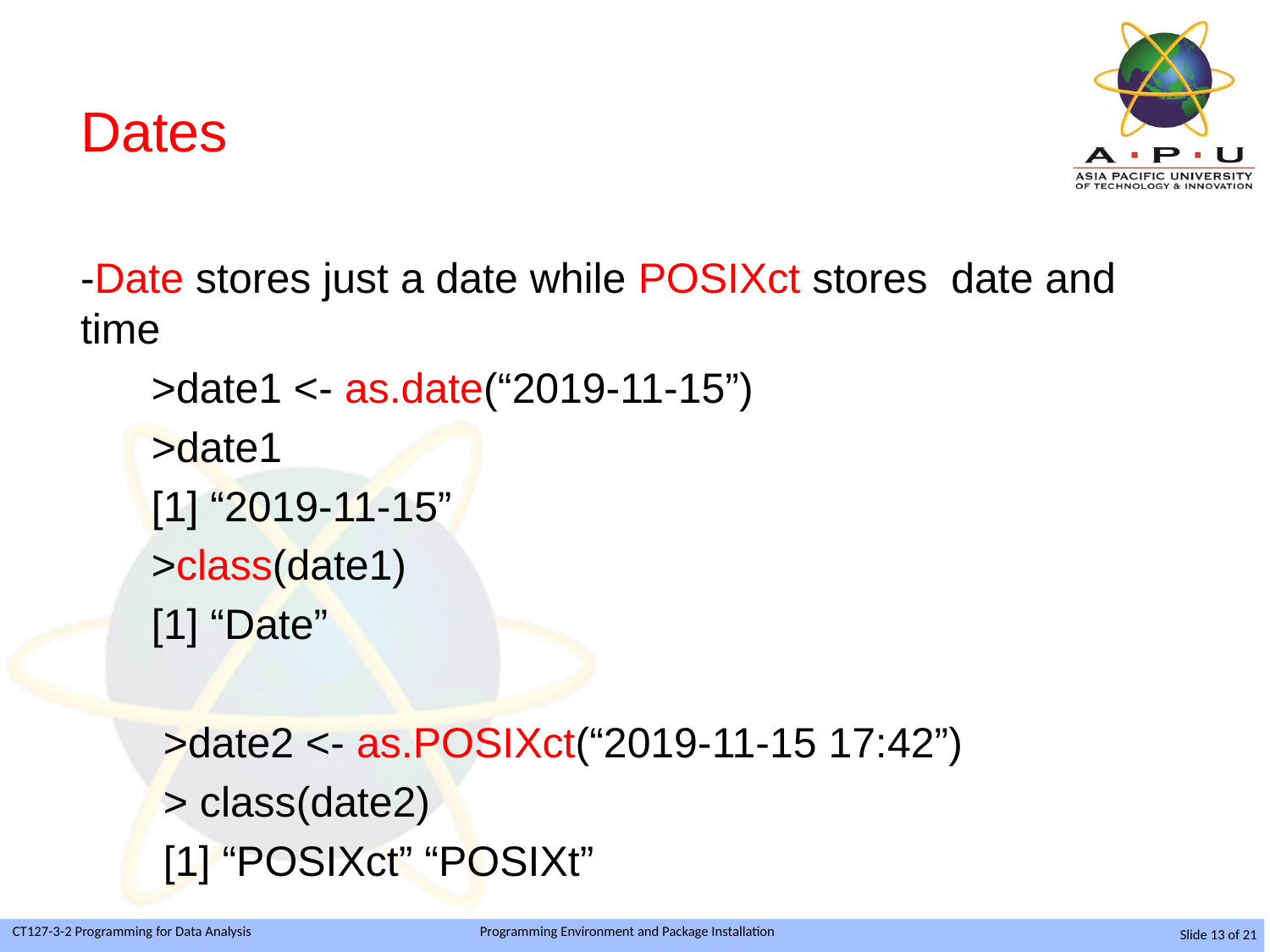

Dates

-Date stores just a date while POSIXct stores  date and time
      >date1 <- as.date(“2019-11-15”)
      >date1
      [1] “2019-11-15”
      >class(date1)
      [1] “Date”

       >date2 <- as.POSIXct(“2019-11-15 17:42”)
       > class(date2)
       [1] “POSIXct” “POSIXt”

Slide 13 of 21